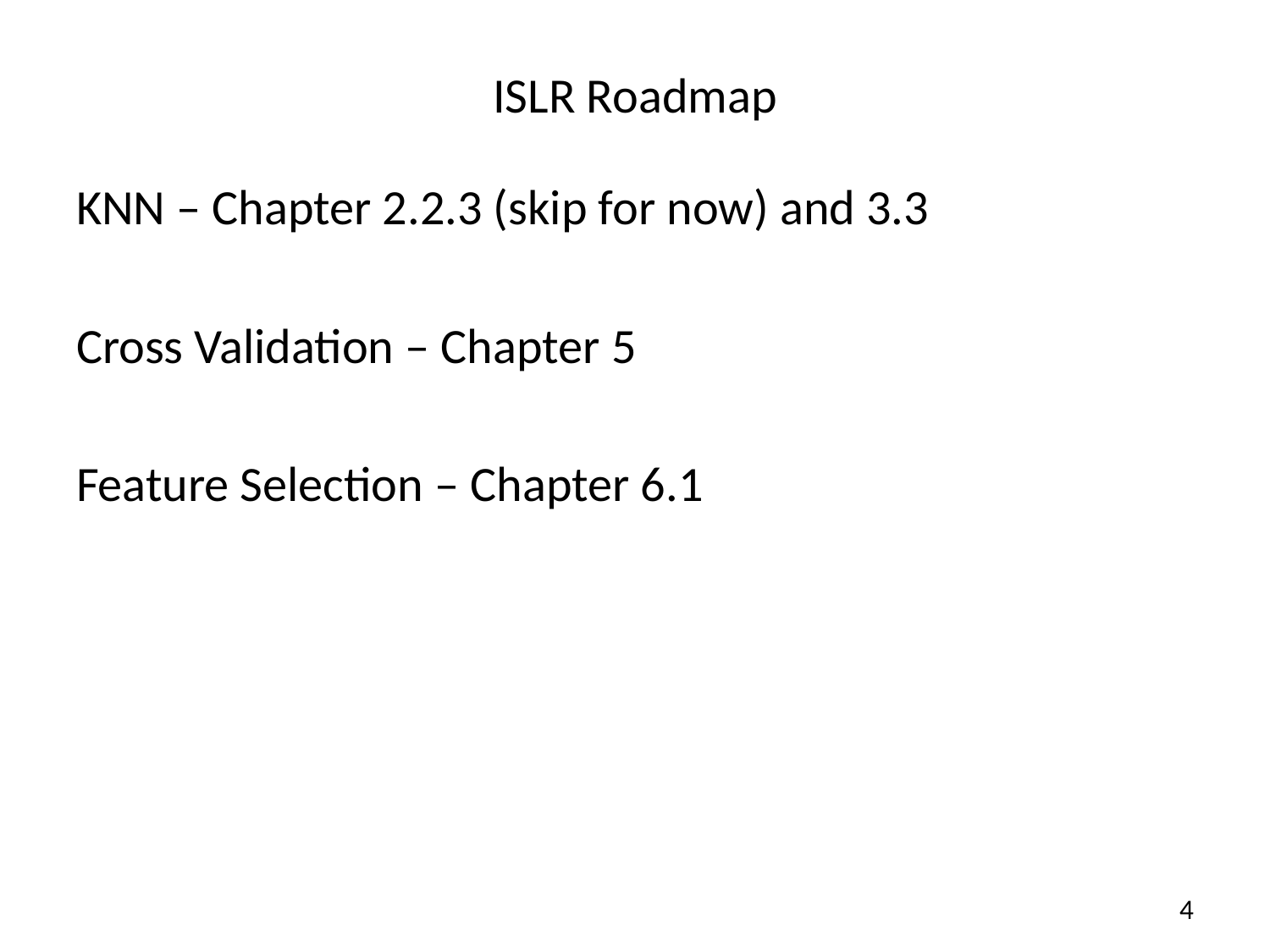

# ISLR Roadmap
KNN – Chapter 2.2.3 (skip for now) and 3.3

Cross Validation – Chapter 5

Feature Selection – Chapter 6.1

4